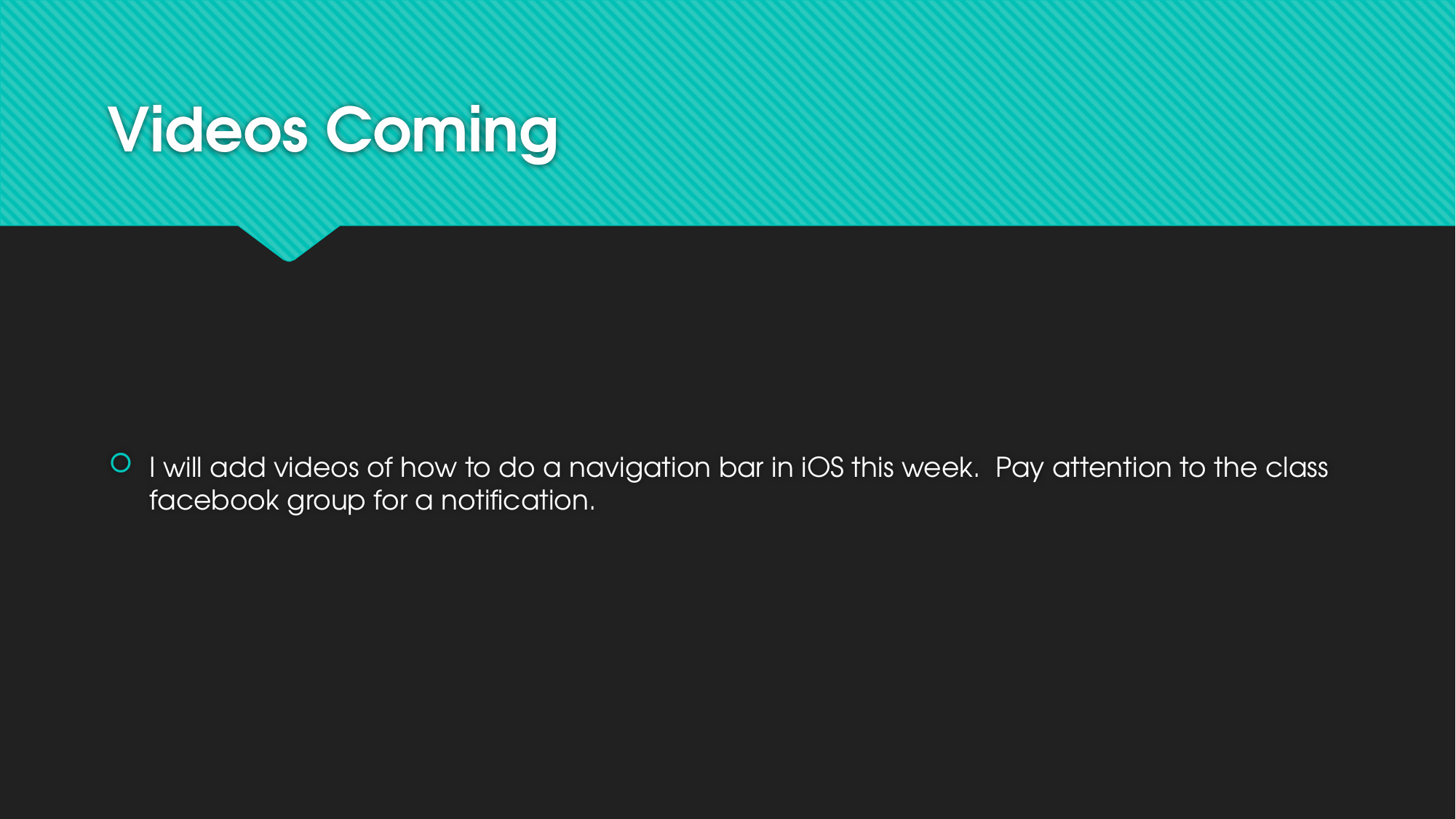

# Videos Coming
I will add videos of how to do a navigation bar in iOS this week.  Pay attention to the class facebook group for a notification.